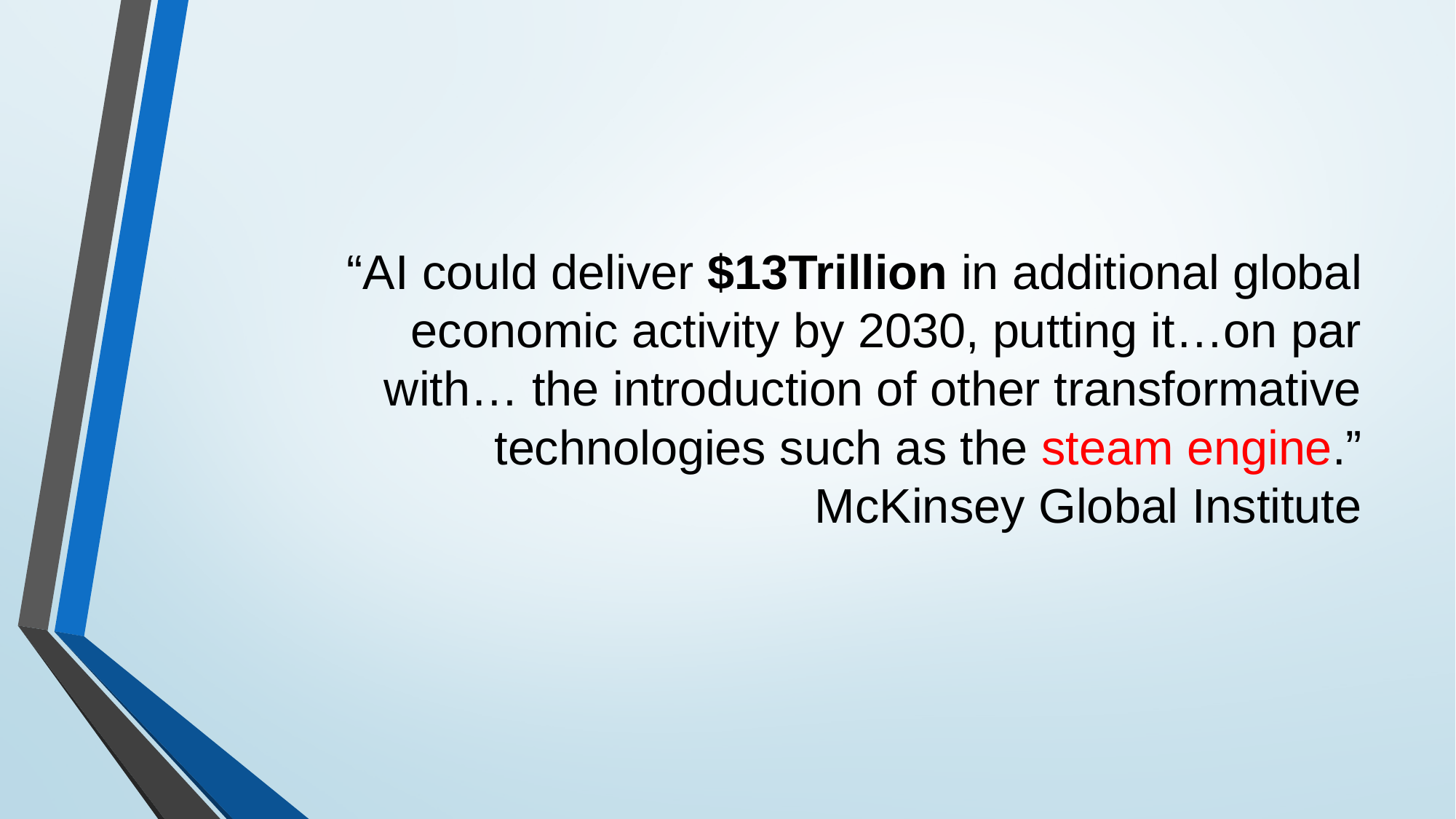

“AI could deliver $13Trillion in additional global economic activity by 2030, putting it…on par with… the introduction of other transformative technologies such as the steam engine.”
McKinsey Global Institute